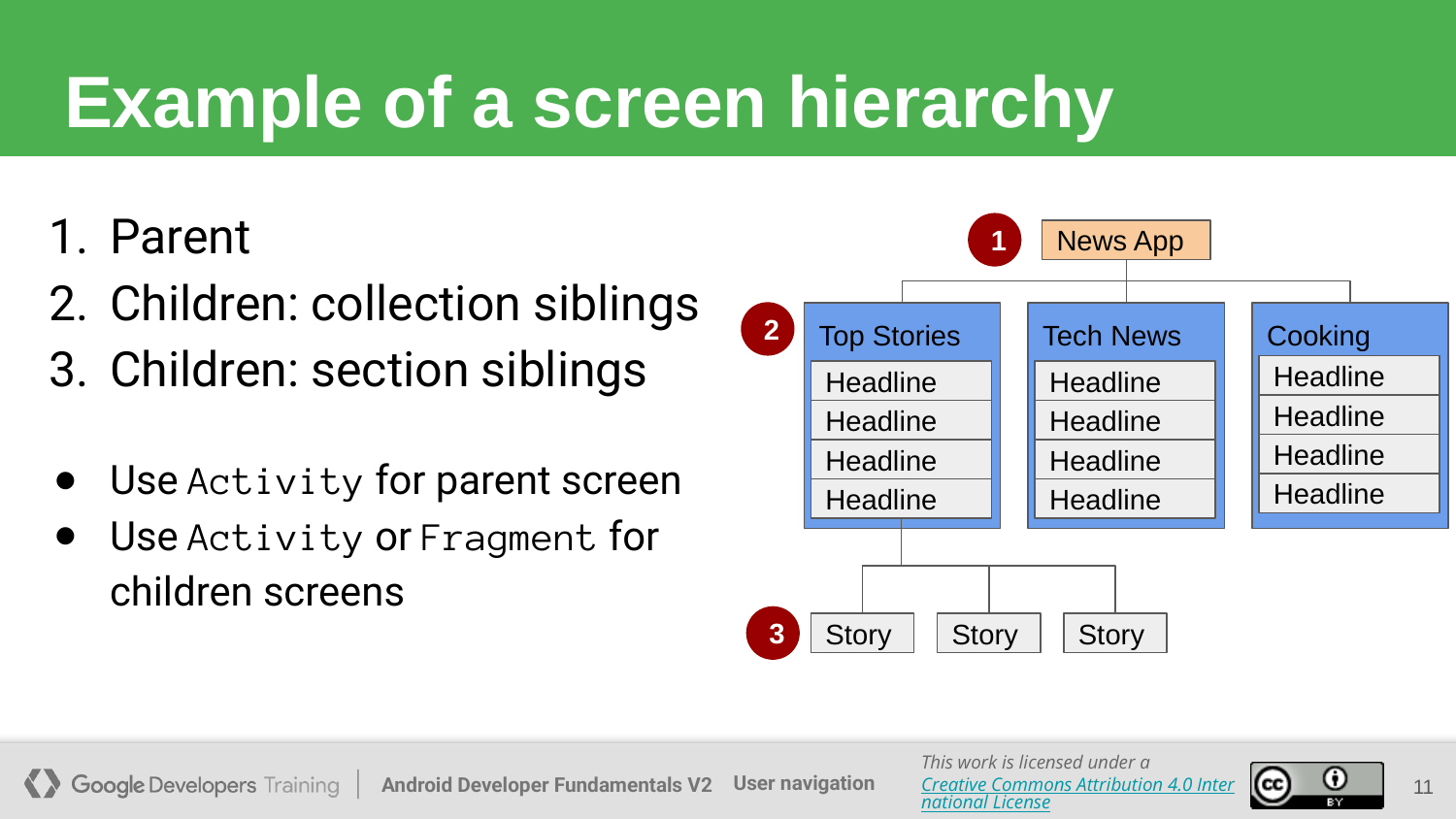

# Example of a screen hierarchy
Parent
Children: collection siblings
Children: section siblings

Use Activity for parent screen
Use Activity or Fragment for children screens
1
News App
2
Top Stories
Tech News
Cooking
Headline
Headline
Headline
Headline
Headline
Headline
Headline
Headline
Headline
Headline
Headline
Headline
3
Story
Story
Story
11